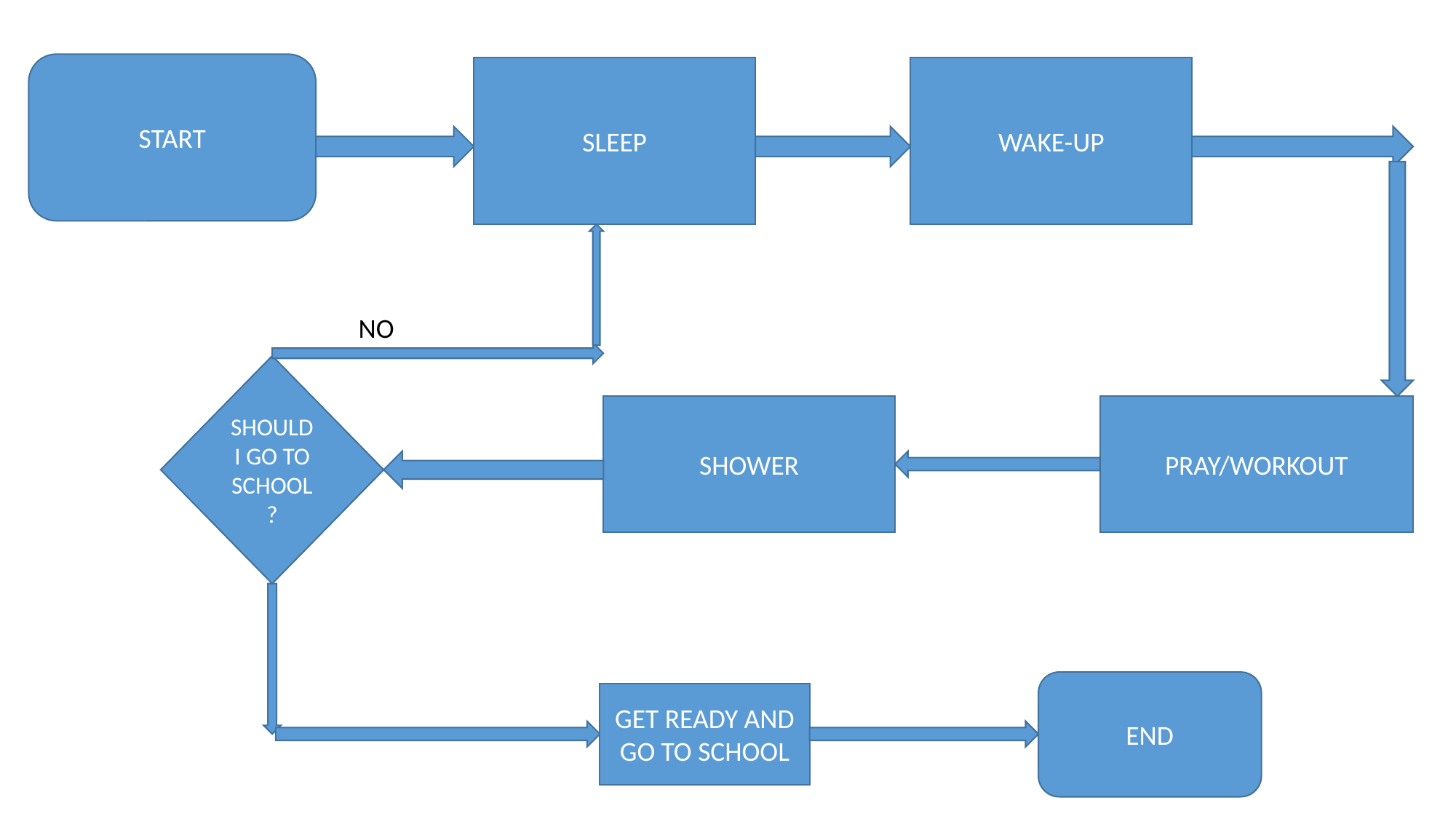

START
SLEEP
WAKE-UP

NO

SHOULD I GO TO SCHOOL?
SHOWER
PRAY/WORKOUT

END
GET READY AND GO TO SCHOOL